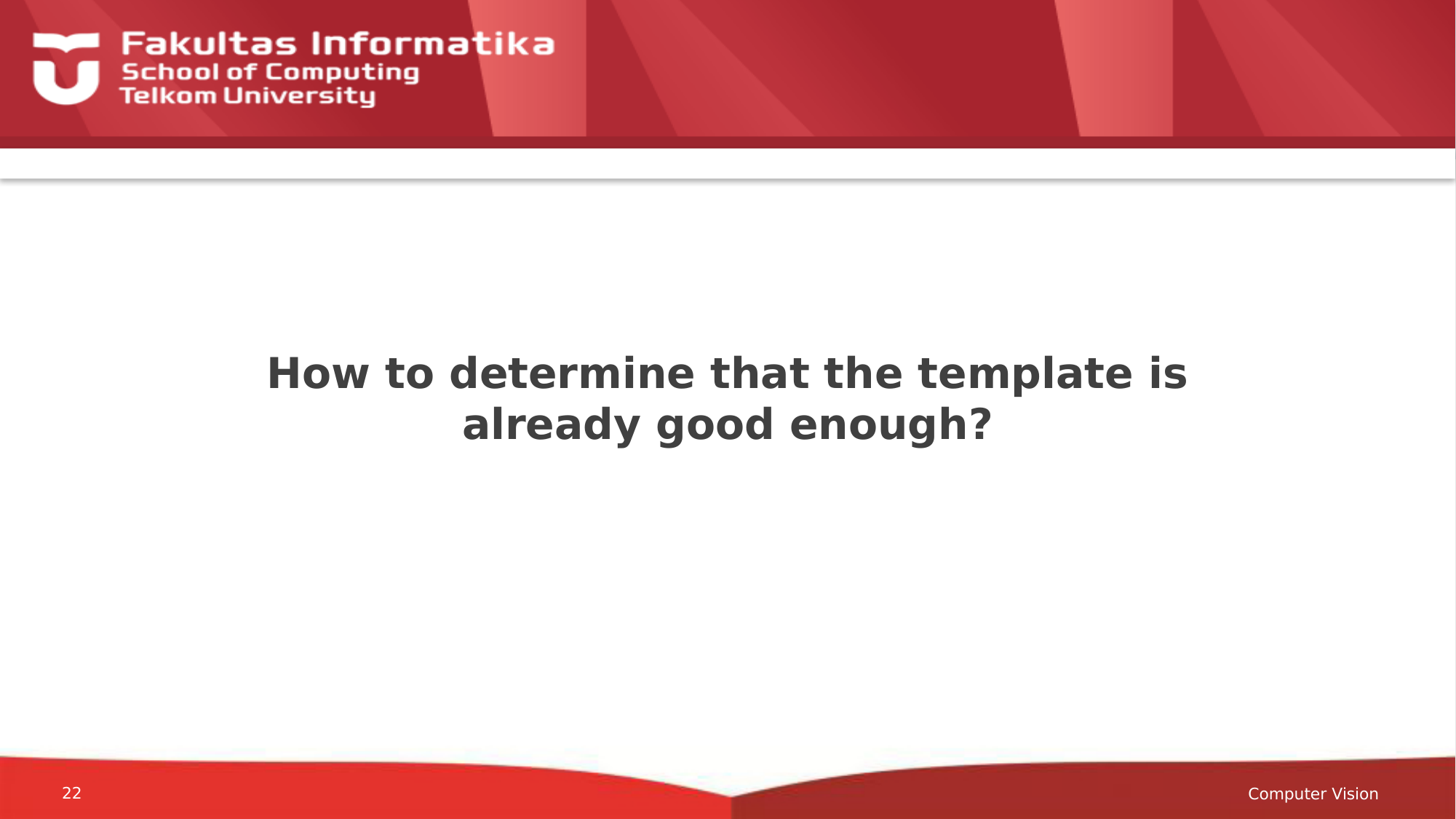

# How to determine that the template is already good enough?
Computer Vision
22